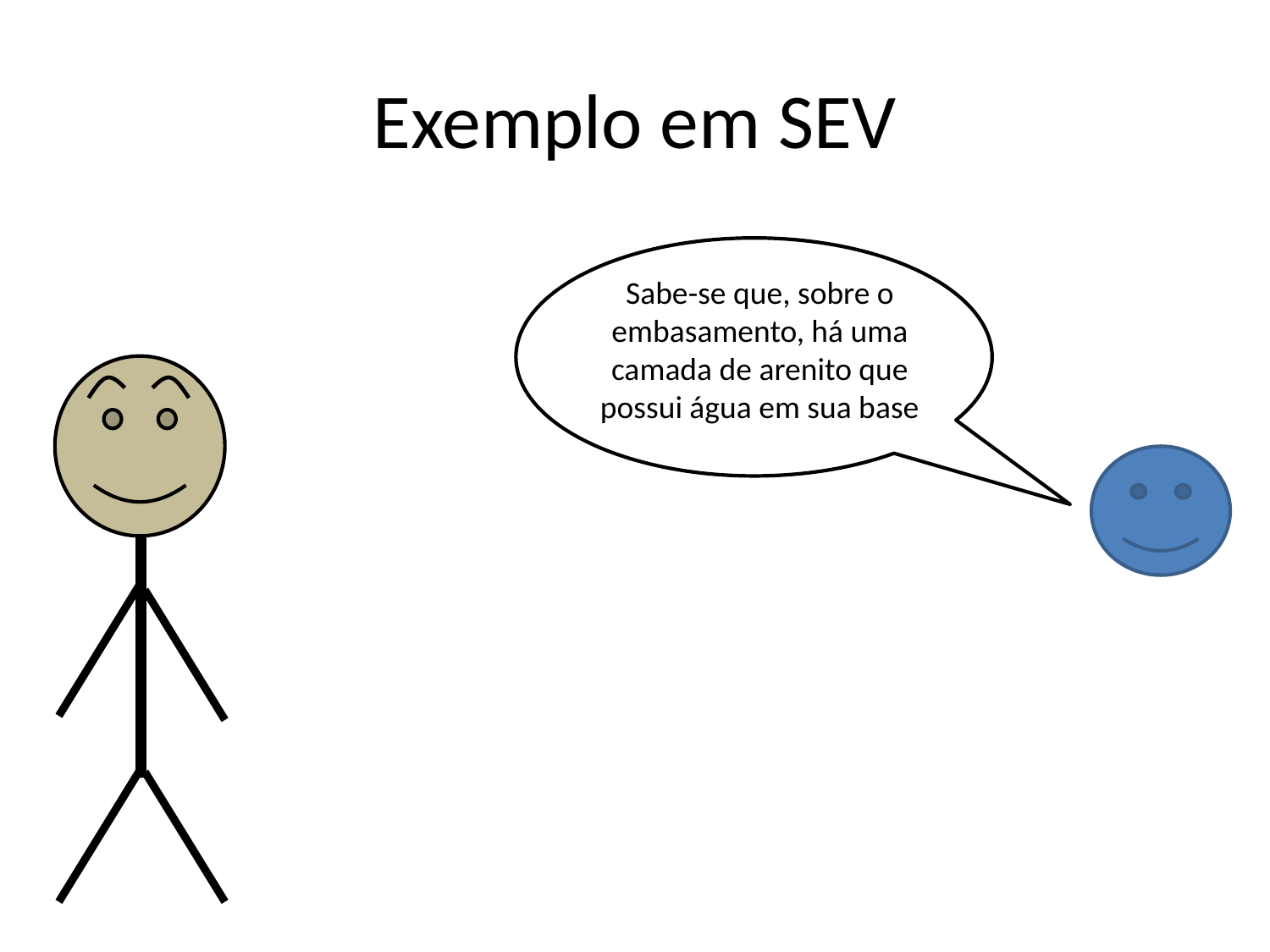

# Exemplo em SEV

Sabe-se que, sobre o embasamento, há uma camada de arenito que possui água em sua base